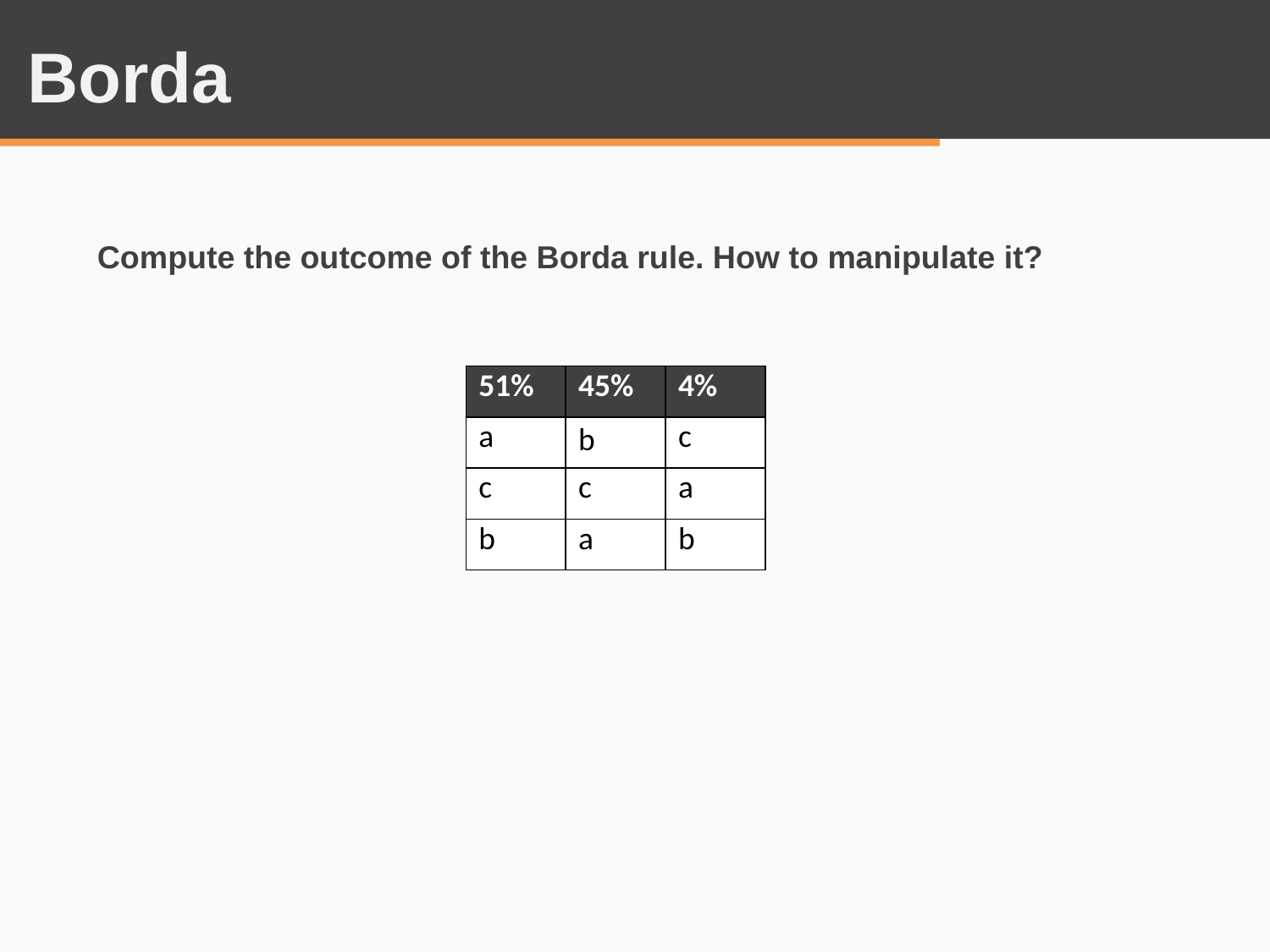

Borda

Compute the outcome of the Borda rule. How to manipulate it?
| 51% | 45% | 4% |
| --- | --- | --- |
| a | b | c |
| c | c | a |
| b | a | b |